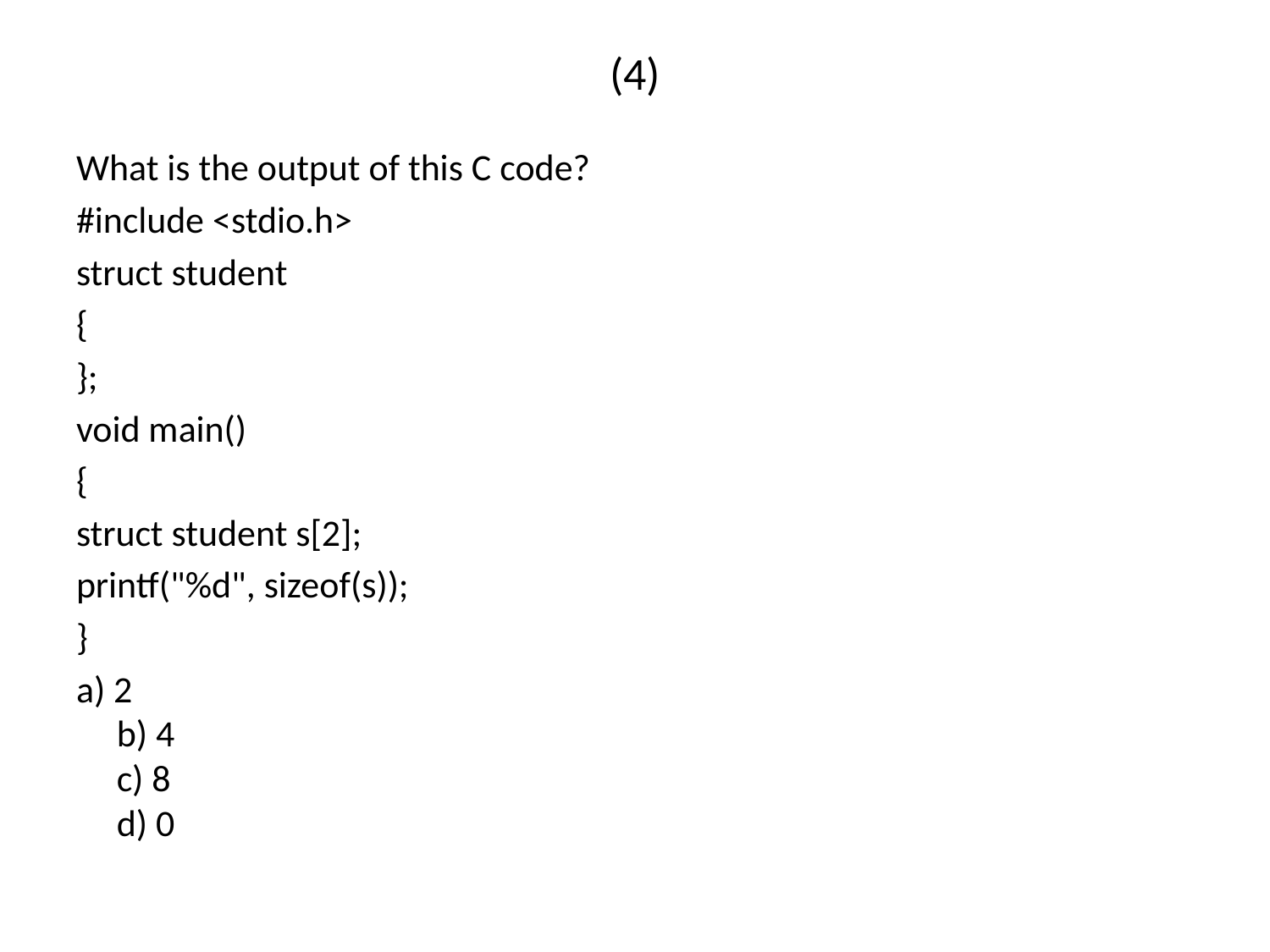

# (4)
What is the output of this C code?
#include <stdio.h>
struct student
{
};
void main()
{
struct student s[2];
printf("%d", sizeof(s));
}
a) 2
b) 4
c) 8
d) 0